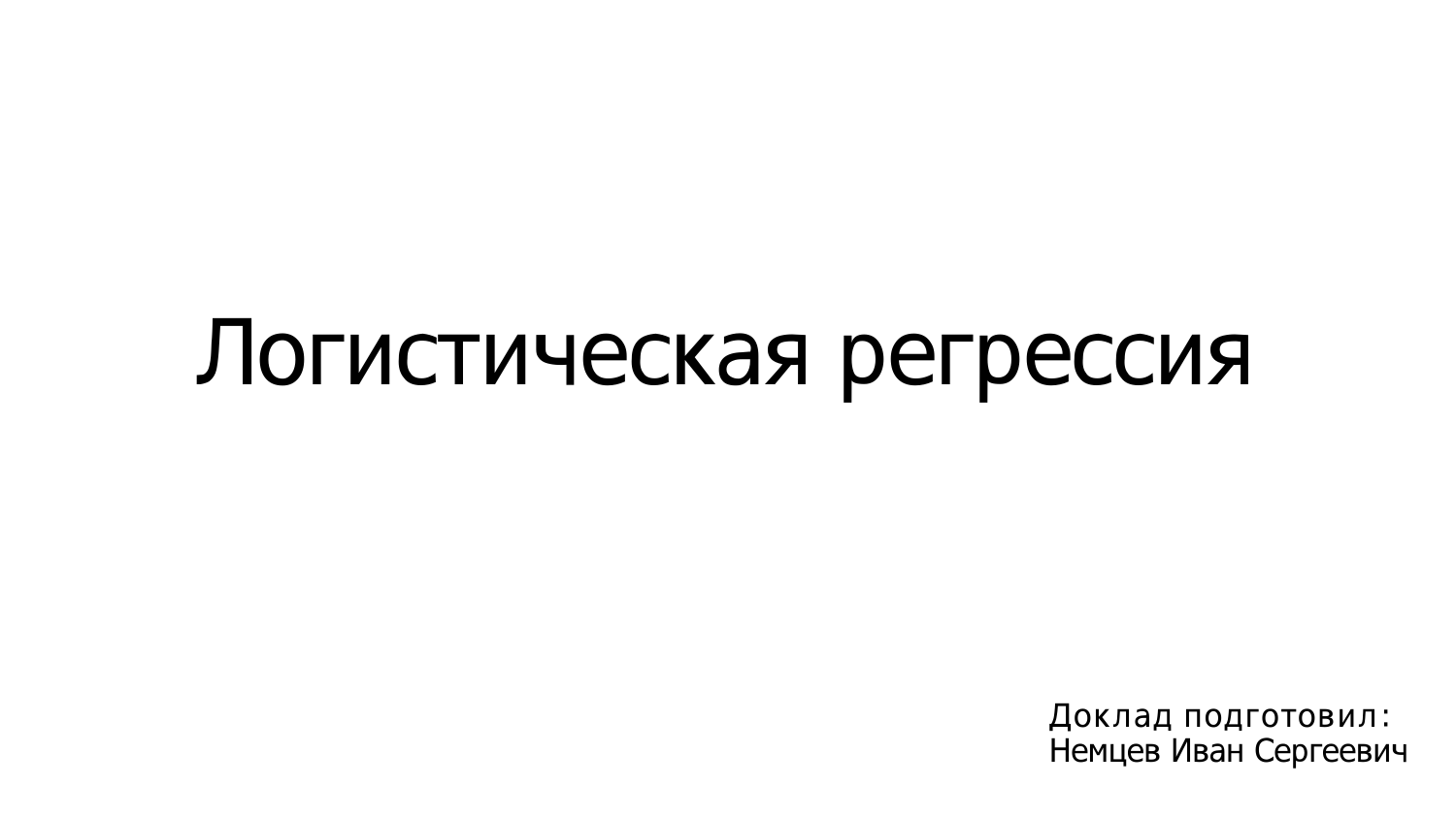

# Логистическая регрессия
Доклад подготовил: Немцев Иван Сергеевич